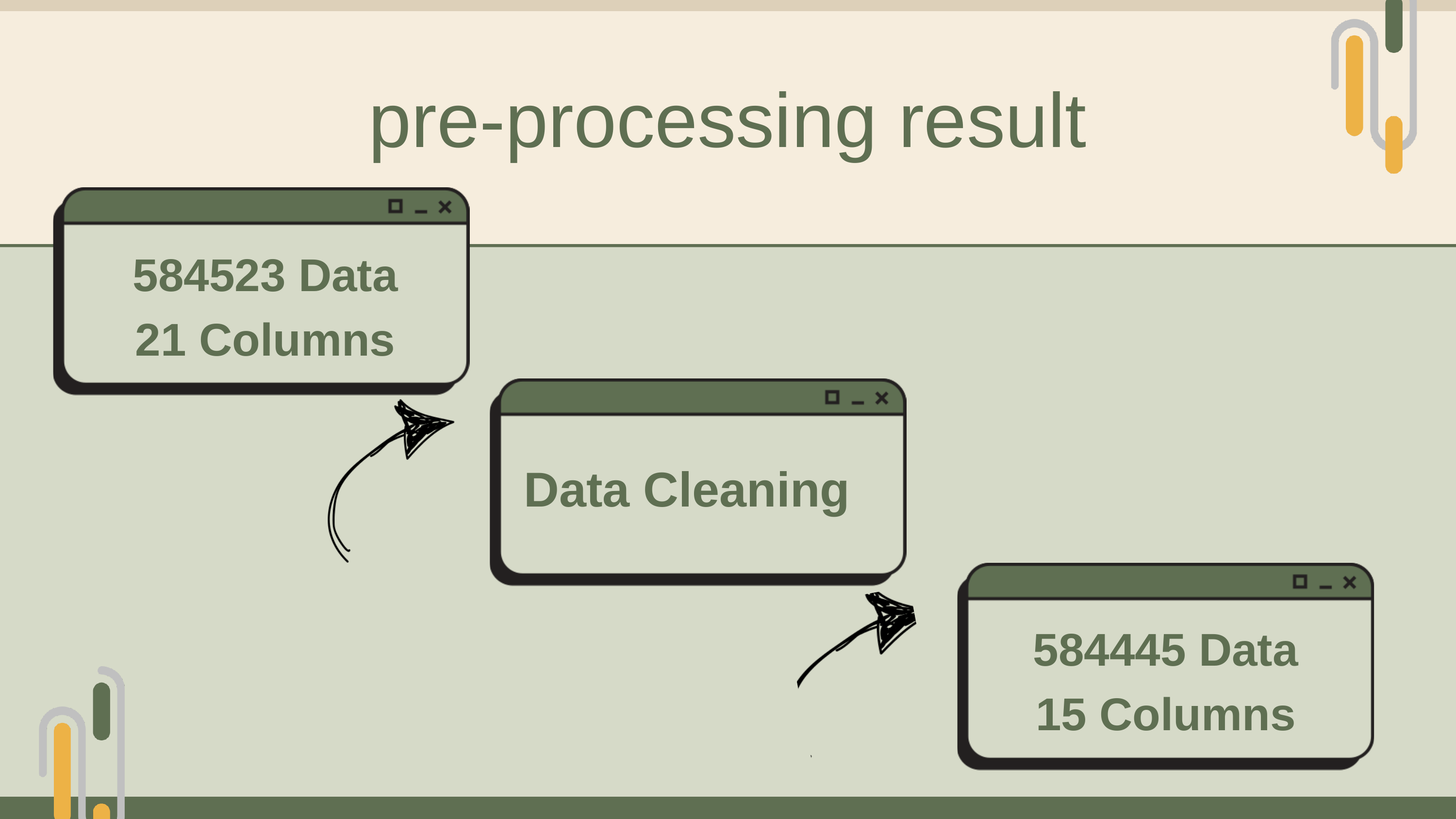

pre-processing result

584523 Data
21 Columns

Data Cleaning

584445 Data
15 Columns